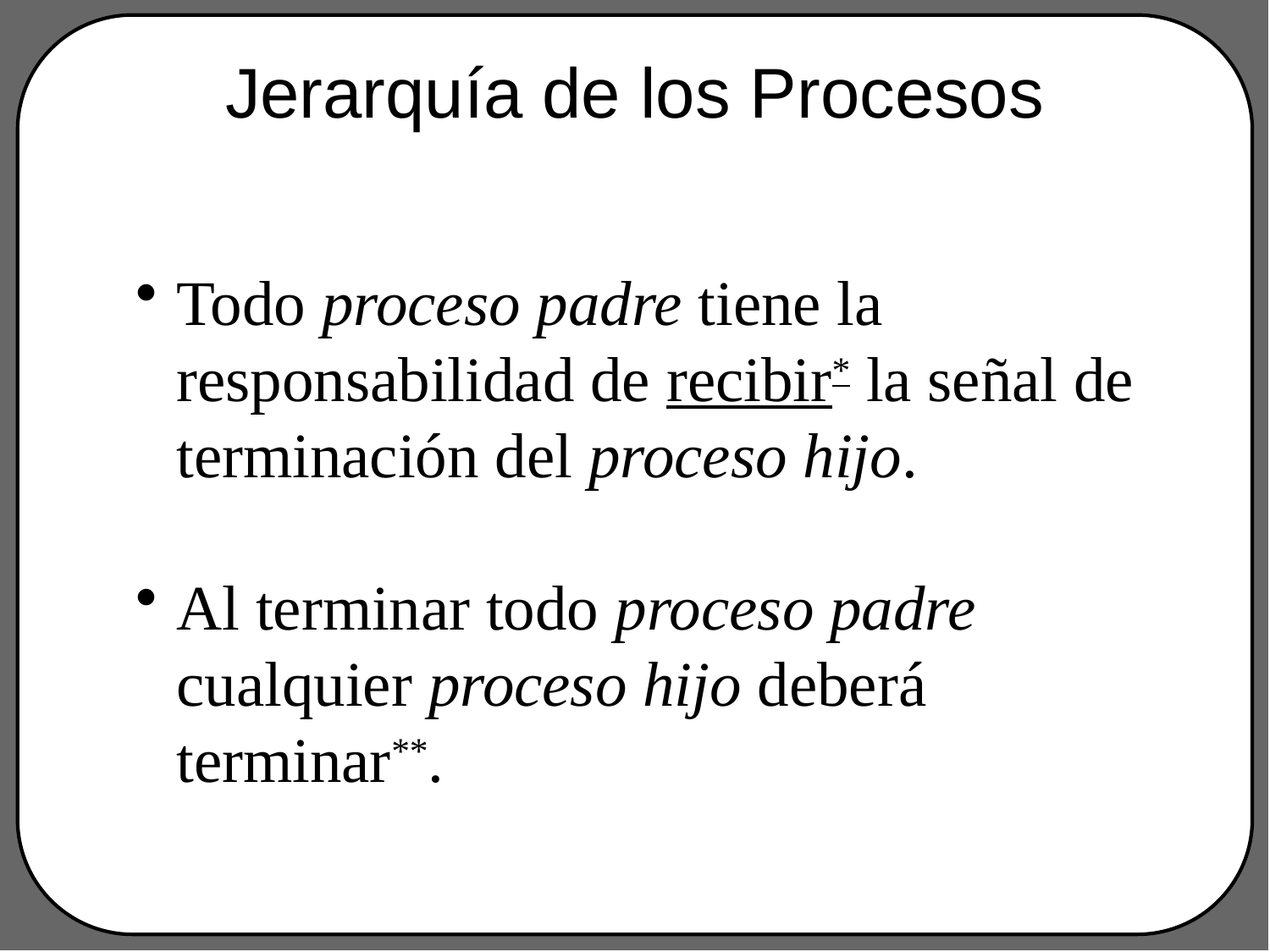

# Jerarquía de los Procesos
Todo proceso padre tiene la responsabilidad de recibir* la señal de terminación del proceso hijo.

Al terminar todo proceso padre cualquier proceso hijo deberá terminar**.